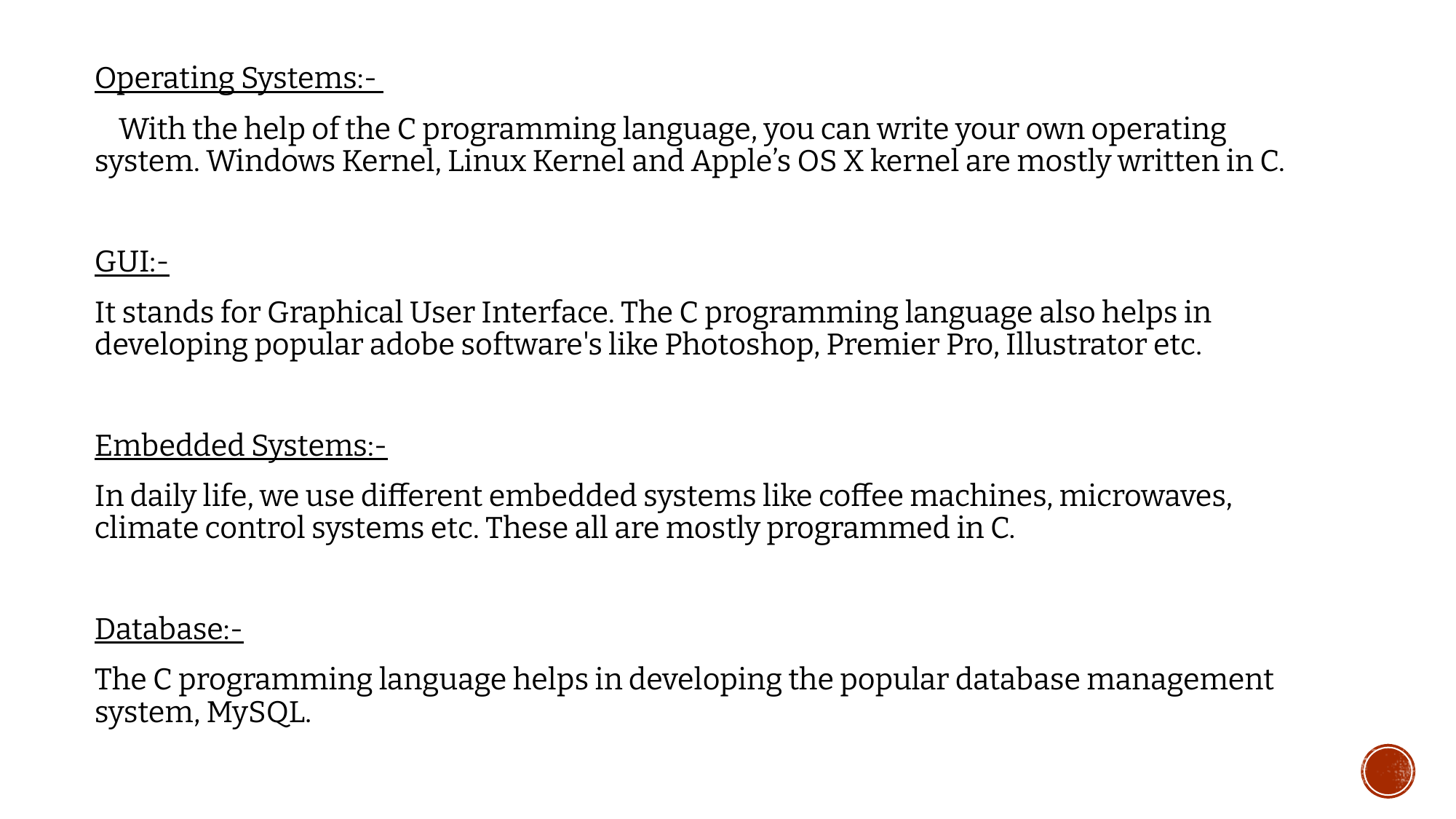

Operating Systems:-
    With the help of the C programming language, you can write your own operating system. Windows Kernel, Linux Kernel and Apple’s OS X kernel are mostly written in C.

GUI:-
It stands for Graphical User Interface. The C programming language also helps in developing popular adobe software's like Photoshop, Premier Pro, Illustrator etc.

Embedded Systems:-
In daily life, we use different embedded systems like coffee machines, microwaves, climate control systems etc. These all are mostly programmed in C.

Database:-
The C programming language helps in developing the popular database management system, MySQL.